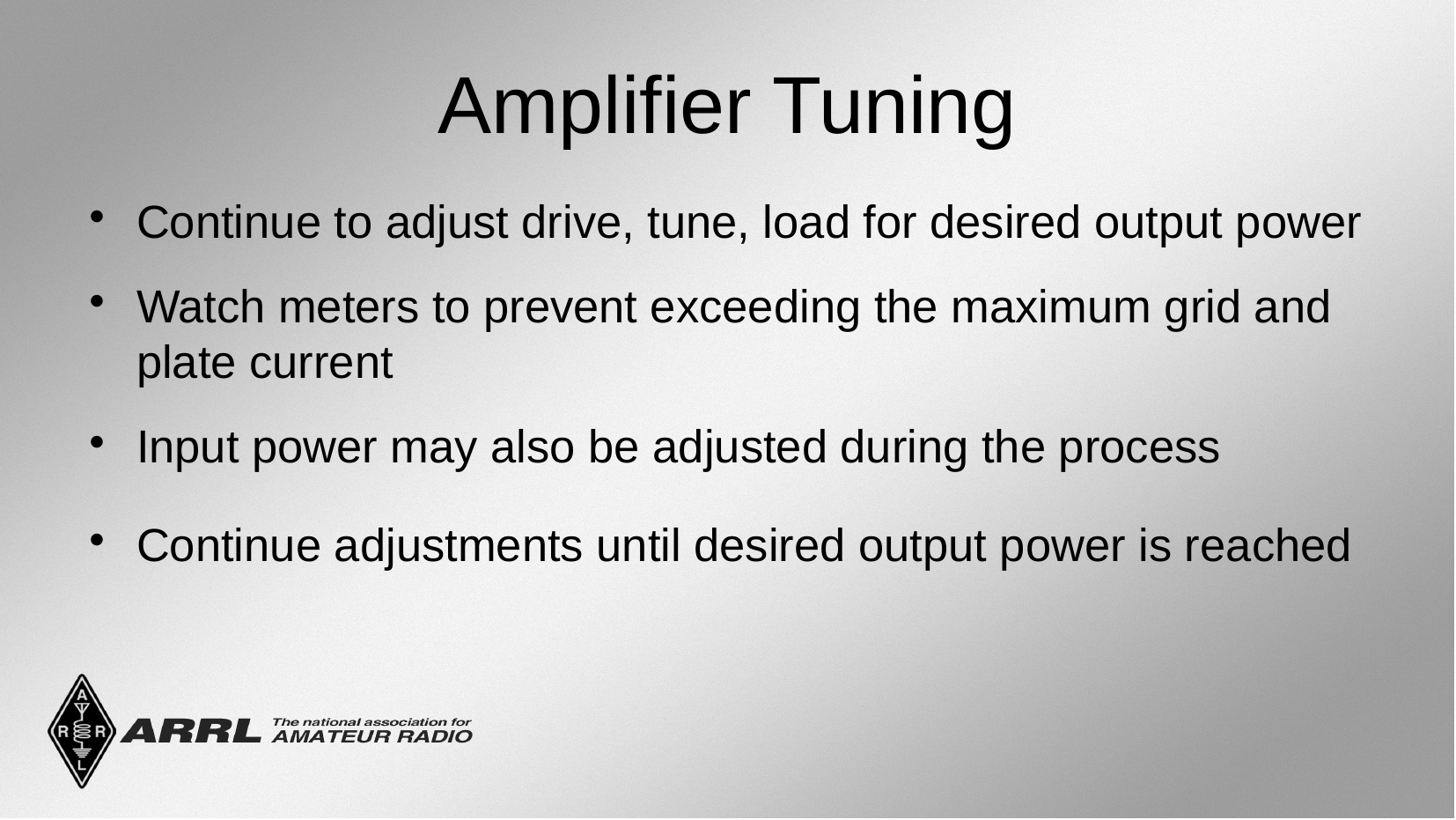

Amplifier Tuning

Continue to adjust drive, tune, load for desired output power
Watch meters to prevent exceeding the maximum grid and plate current
Input power may also be adjusted during the process
Continue adjustments until desired output power is reached